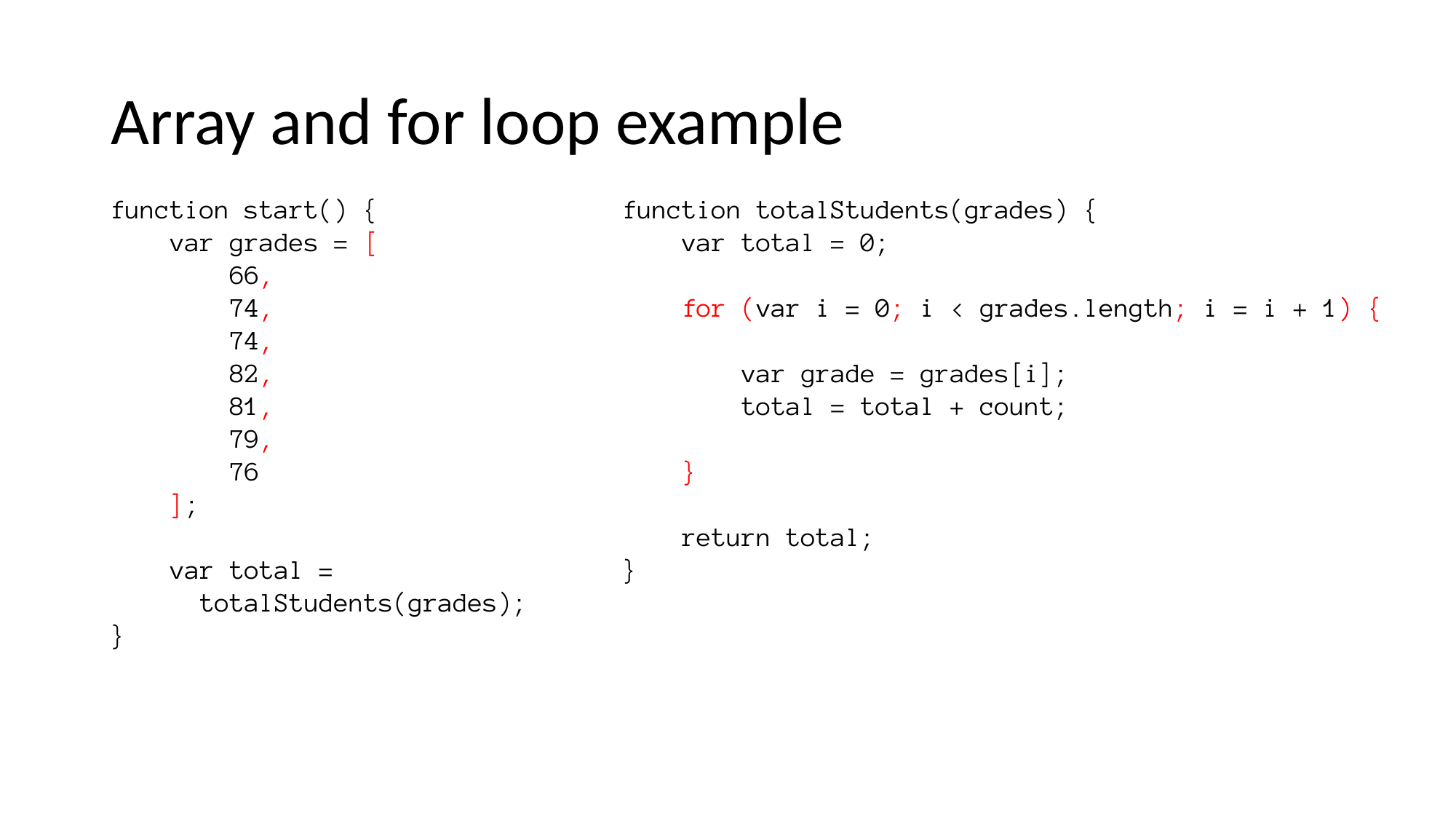

# Array and for loop example
function start() {
    var grades = [
        66,
        74,
        74,
        82,
        81,
        79,
        76
    ];

    var total =
      totalStudents(grades);
}
function totalStudents(grades) {
    var total = 0;

    for (var i = 0; i < grades.length; i = i + 1) {

        var grade = grades[i];
        total = total + count;

    }

    return total;
}